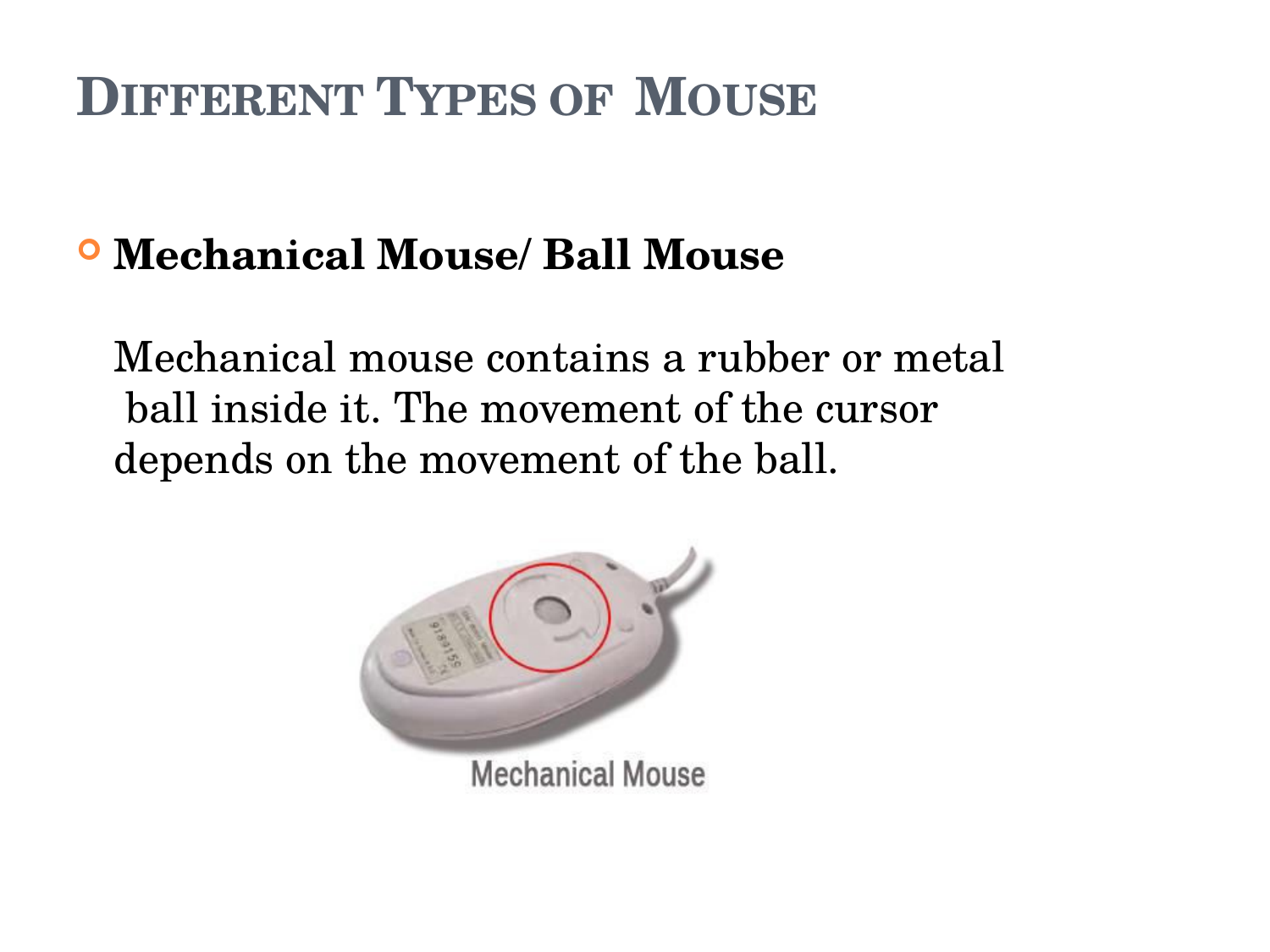

# DIFFERENT TYPES OF MOUSE
Mechanical Mouse/ Ball Mouse

Mechanical mouse contains a rubber or metal  ball inside it. The movement of the cursor  depends on the movement of the ball.

32